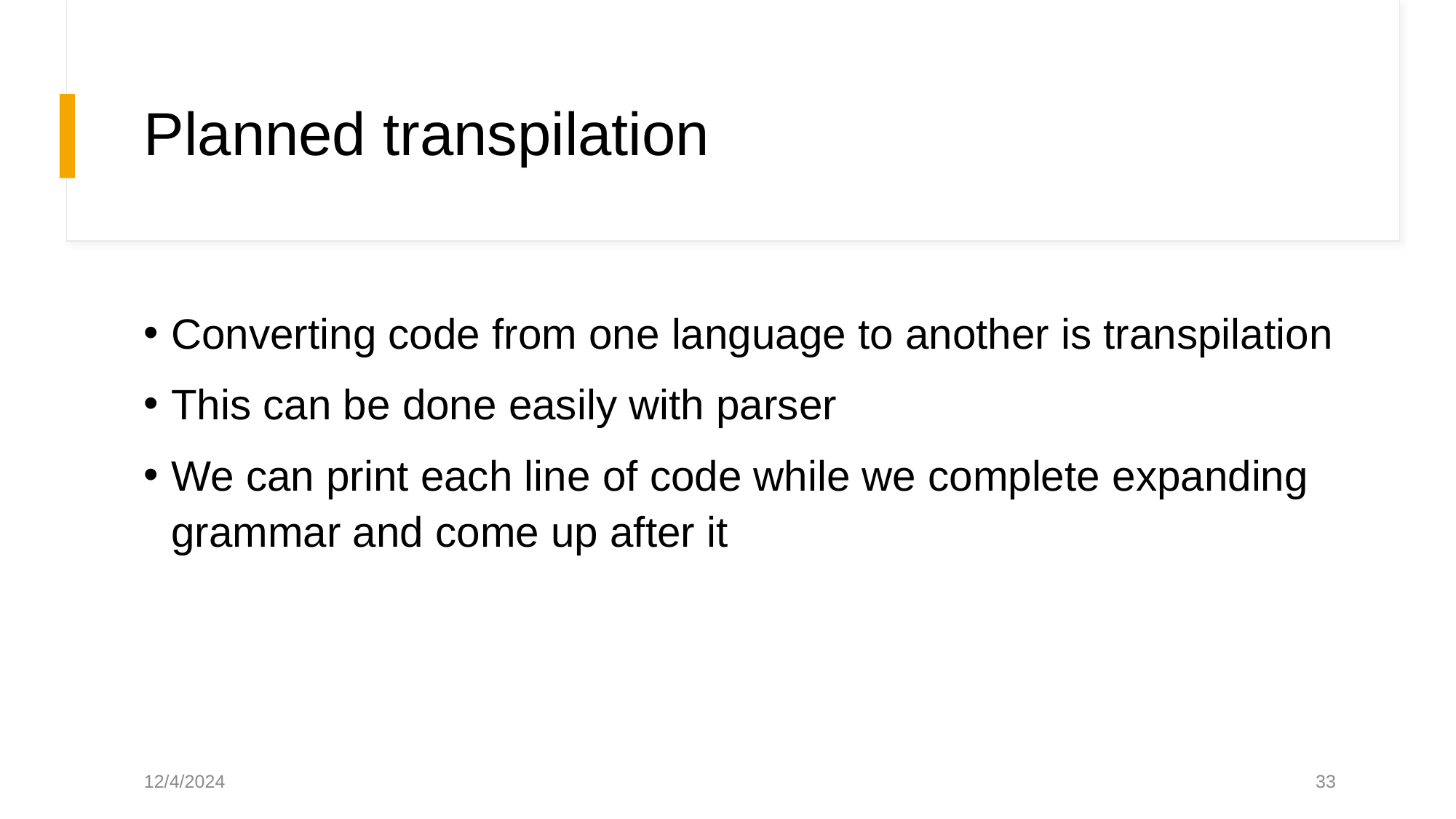

# Planned transpilation
Converting code from one language to another is transpilation
This can be done easily with parser
We can print each line of code while we complete expanding grammar and come up after it
12/4/2024

33